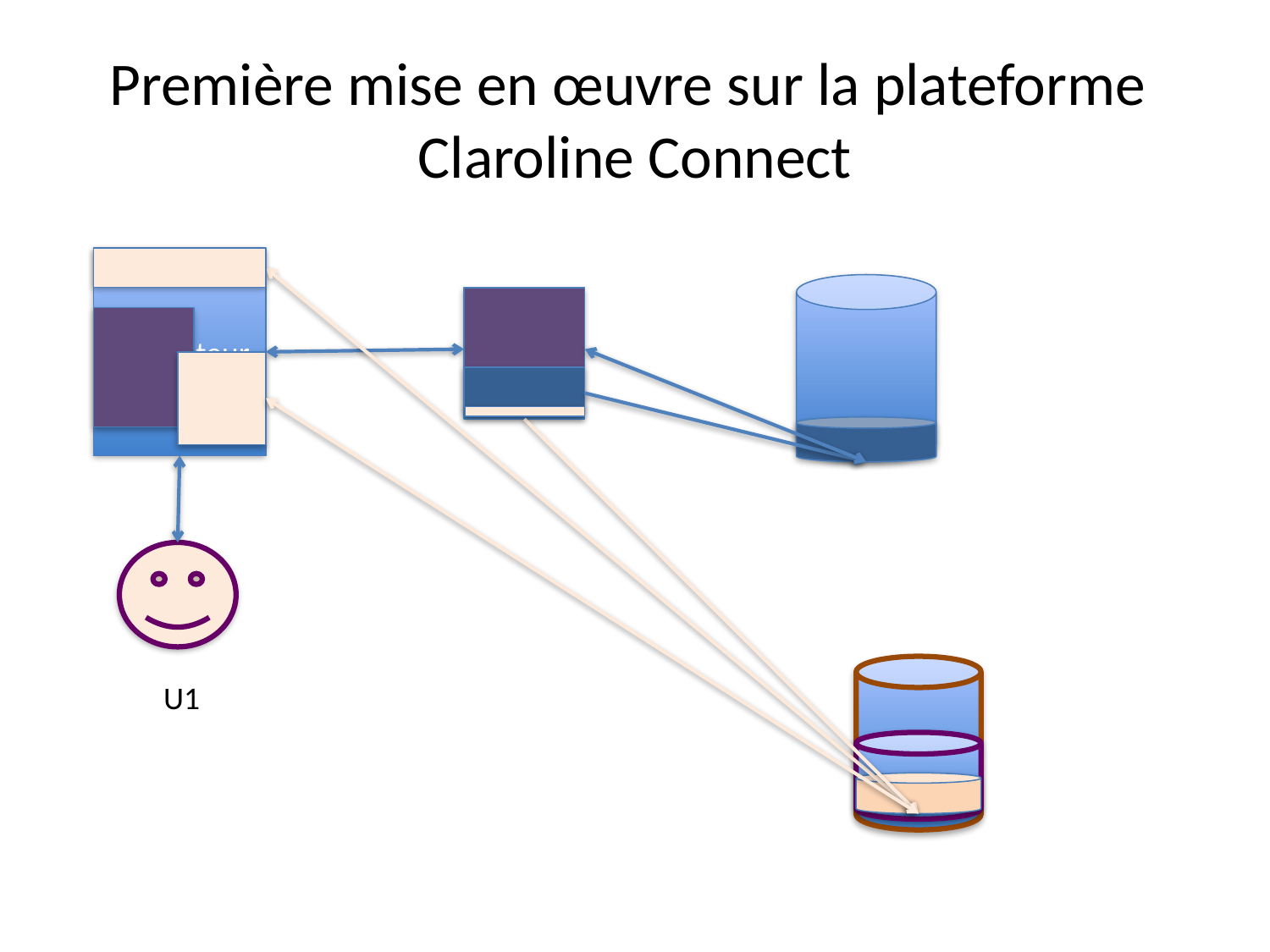

# Première mise en œuvre sur la plateforme  Claroline Connect

Navigateur

U1